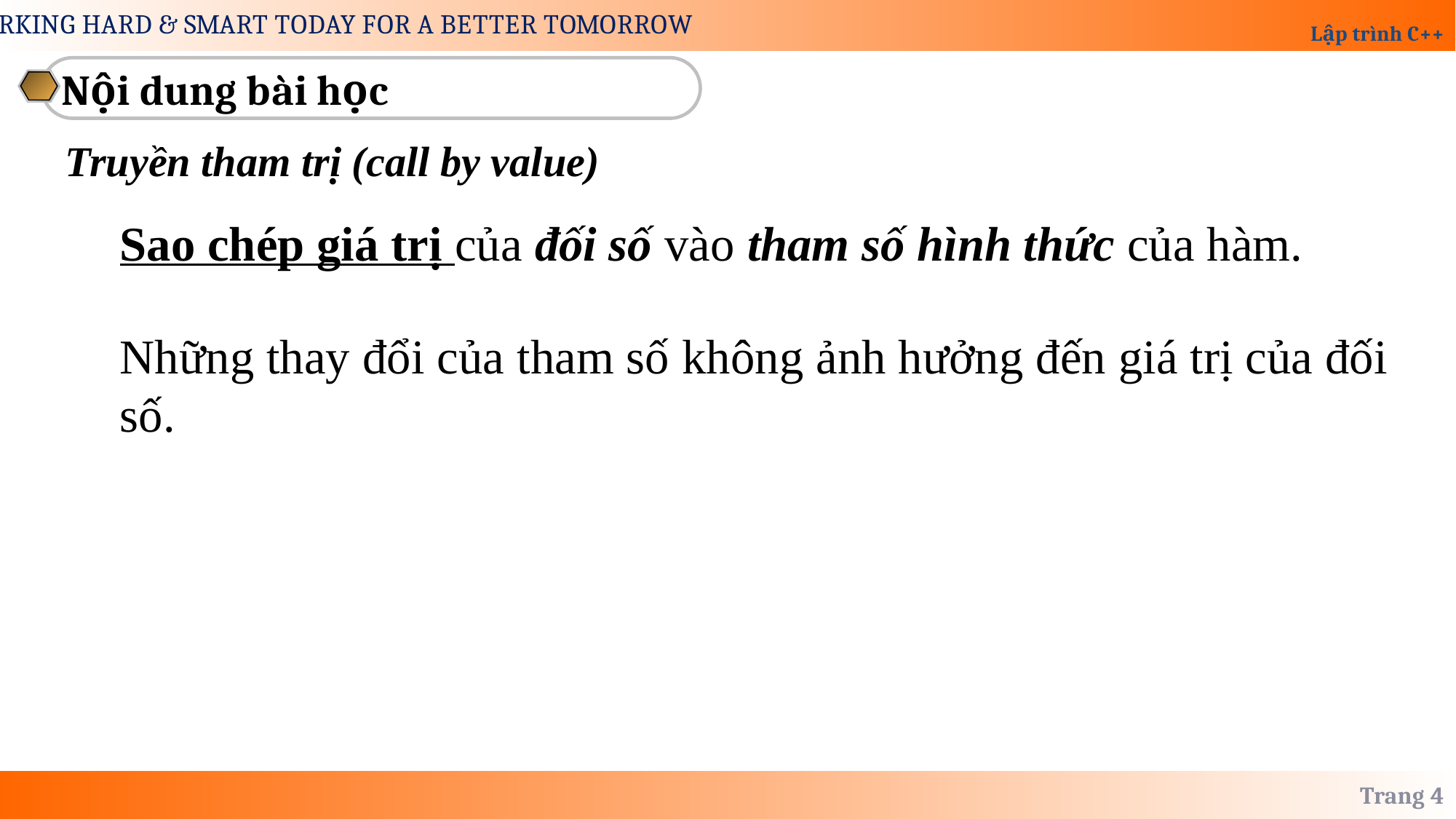

Nội dung bài học

Truyền tham trị (call by value)
Sao chép giá trị của đối số vào tham số hình thức của hàm.
Những thay đổi của tham số không ảnh hưởng đến giá trị của đối số.
Trang 4